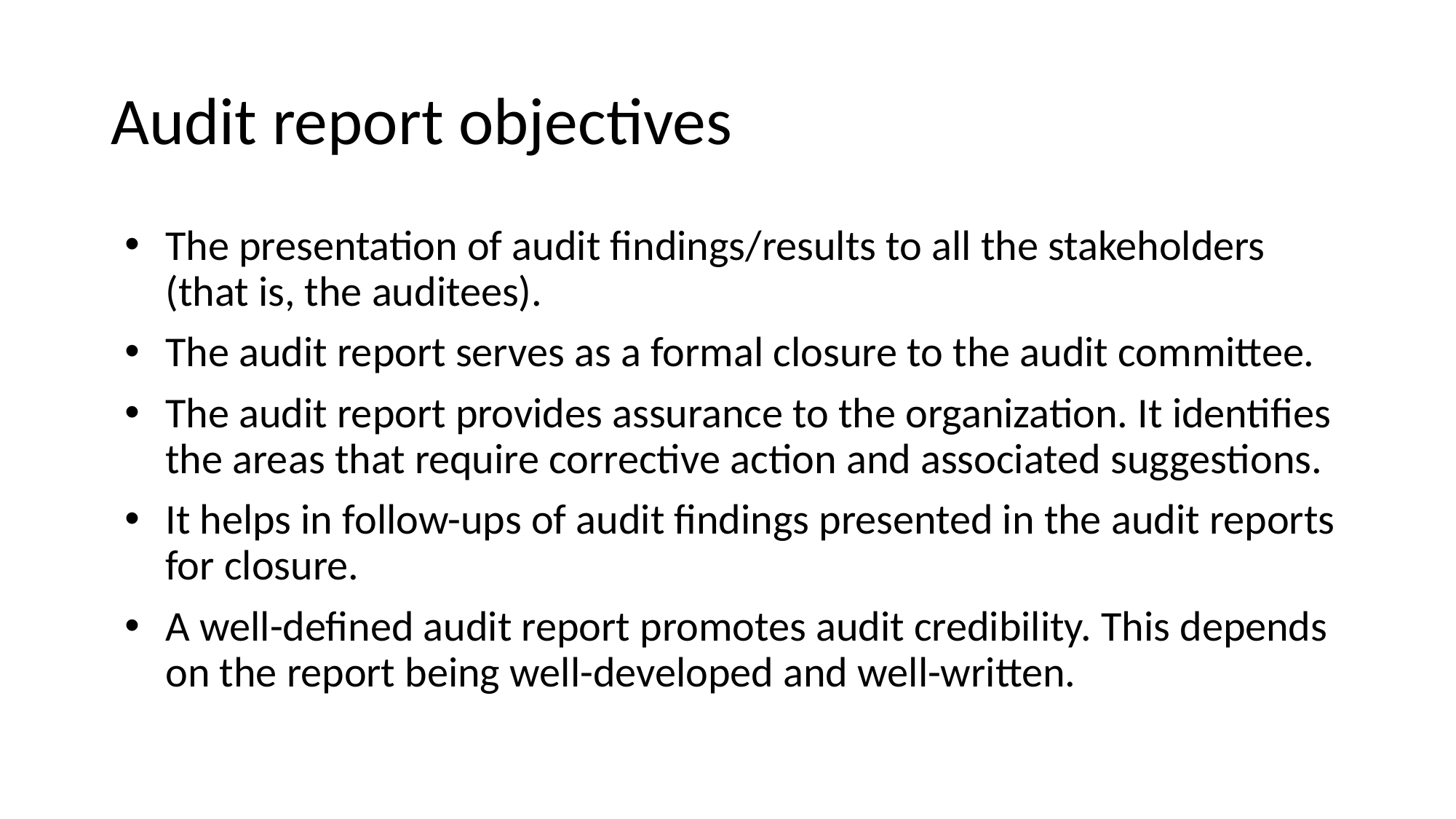

# Audit report objectives
The presentation of audit findings/results to all the stakeholders (that is, the auditees).
The audit report serves as a formal closure to the audit committee.
The audit report provides assurance to the organization. It identifies the areas that require corrective action and associated suggestions.
It helps in follow-ups of audit findings presented in the audit reports for closure.
A well-defined audit report promotes audit credibility. This depends on the report being well-developed and well-written.